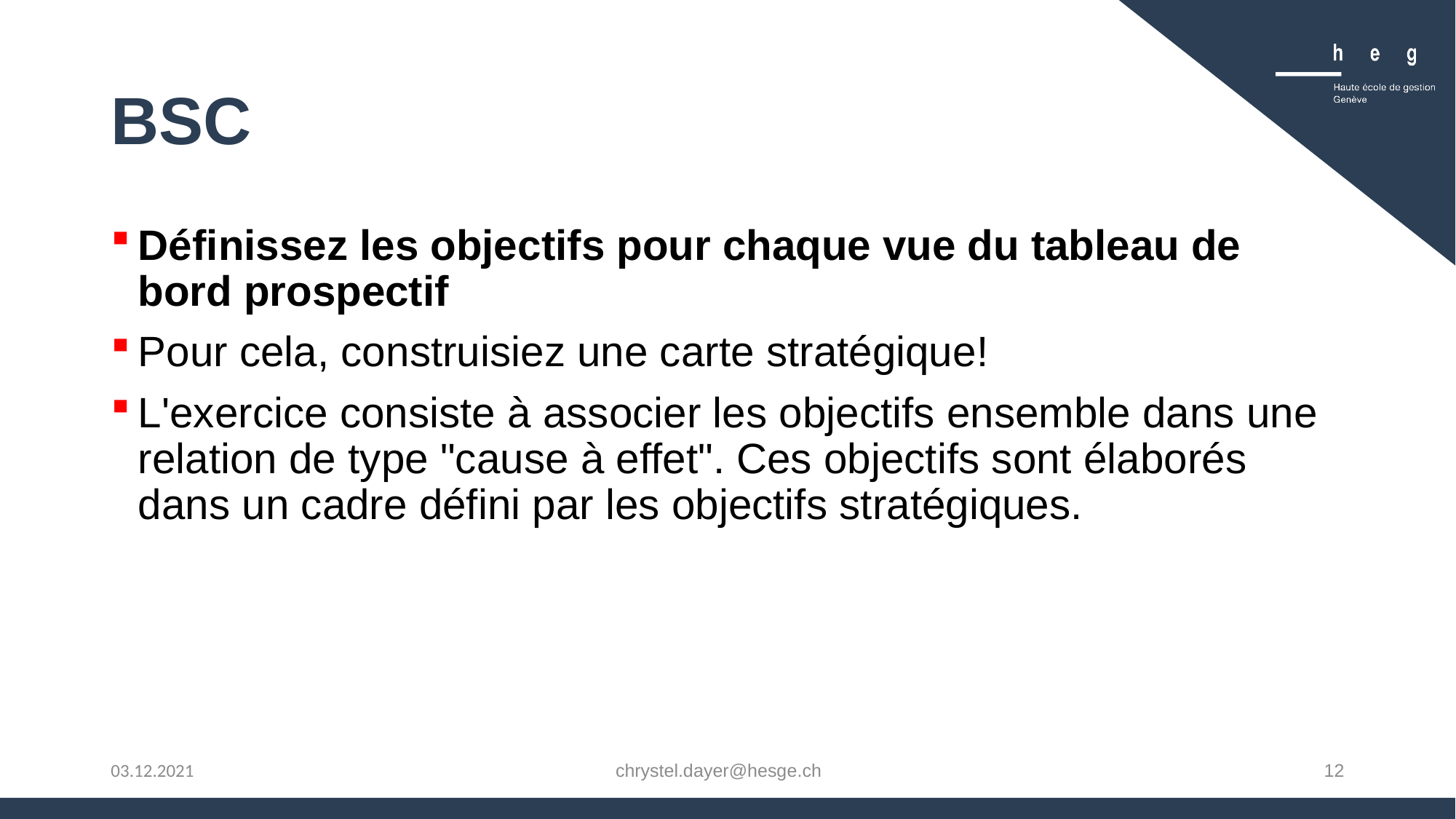

# BSC
Définissez les objectifs pour chaque vue du tableau de bord prospectif
Pour cela, construisiez une carte stratégique!
L'exercice consiste à associer les objectifs ensemble dans une relation de type "cause à effet". Ces objectifs sont élaborés dans un cadre défini par les objectifs stratégiques.
chrystel.dayer@hesge.ch
12